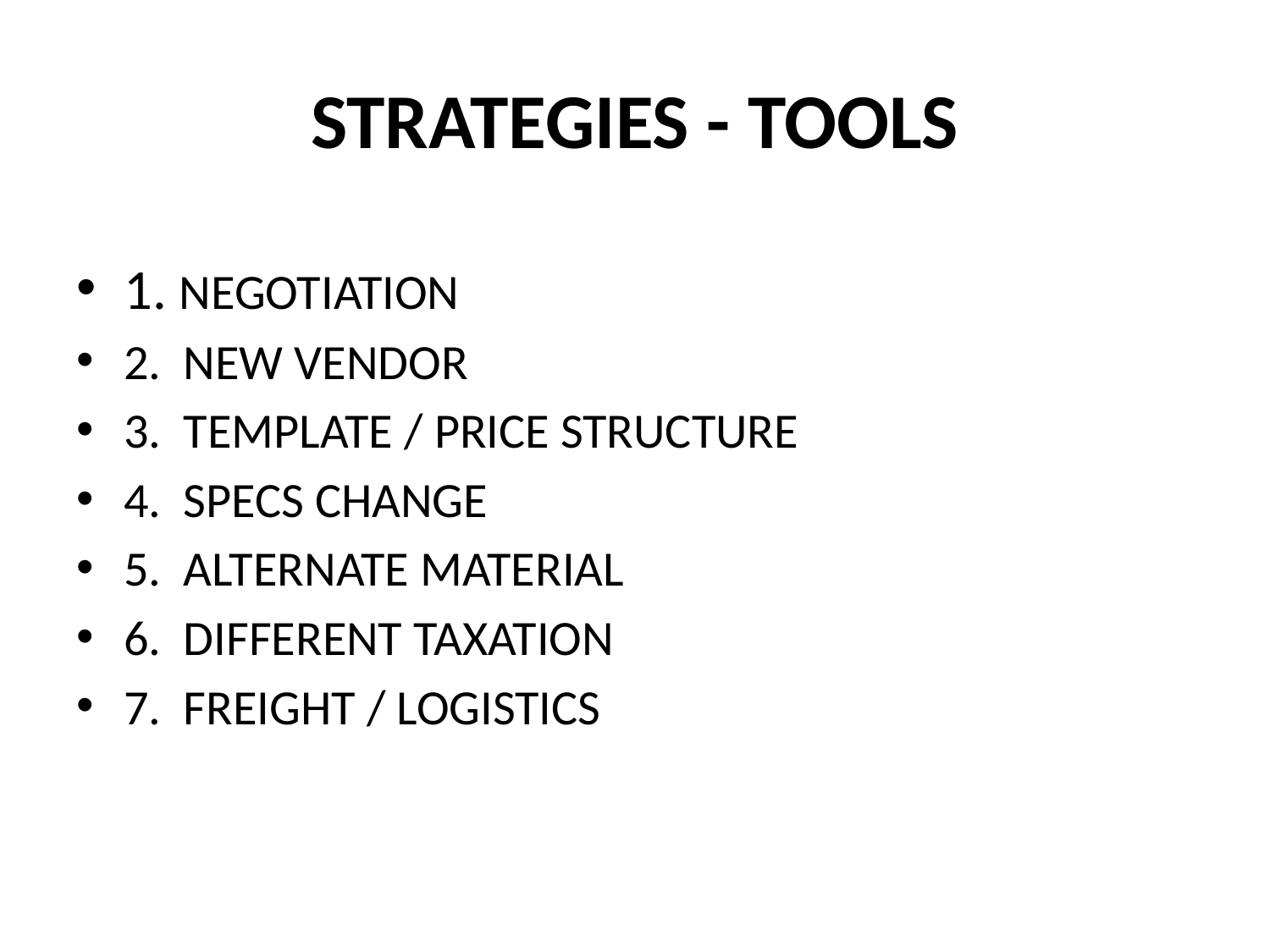

# STRATEGIES - TOOLS
1. NEGOTIATION
2.  NEW VENDOR
3.  TEMPLATE / PRICE STRUCTURE
4.  SPECS CHANGE
5.  ALTERNATE MATERIAL
6.  DIFFERENT TAXATION
7.  FREIGHT / LOGISTICS